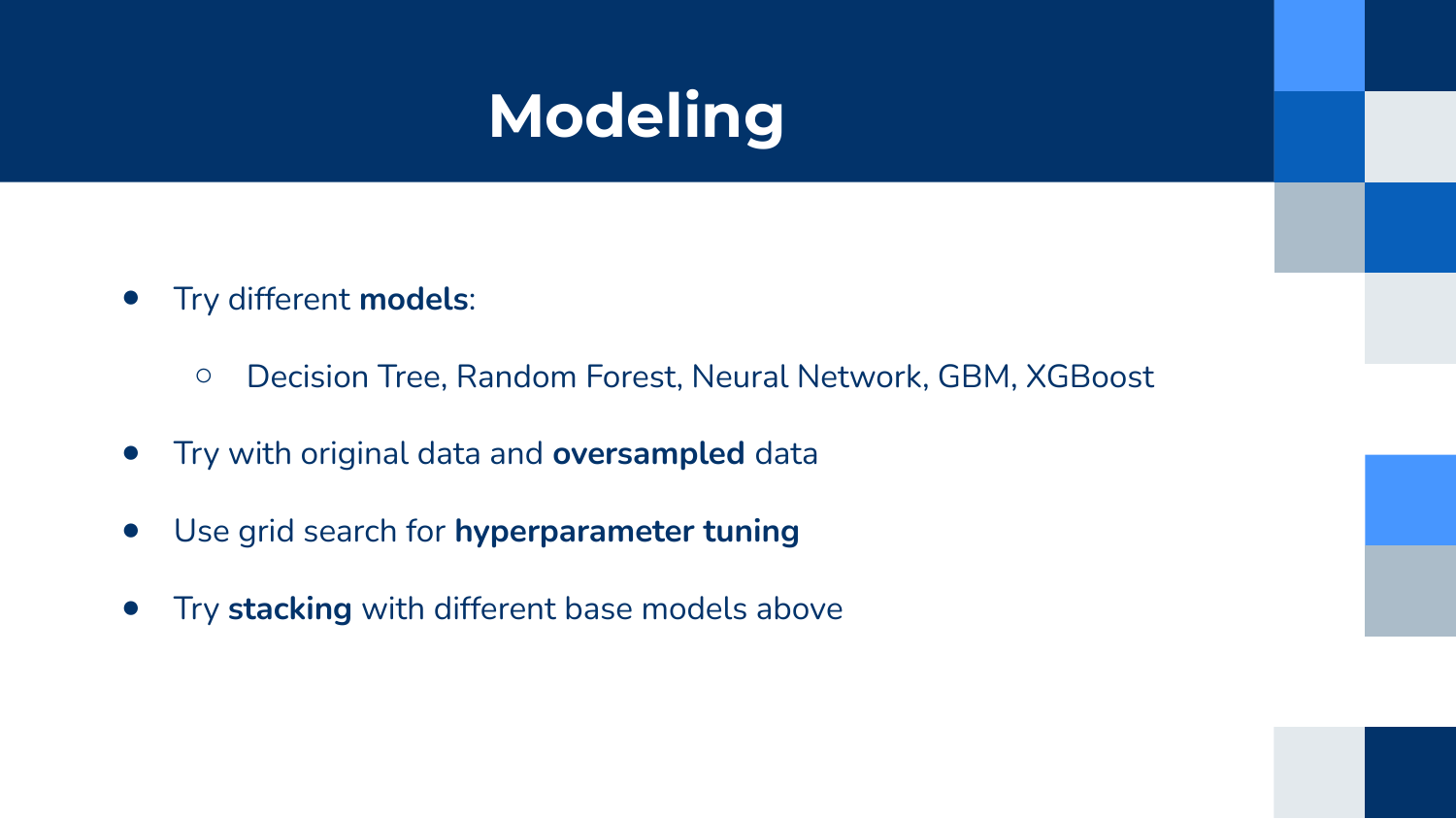

# Modeling
Try different models:
Decision Tree, Random Forest, Neural Network, GBM, XGBoost
Try with original data and oversampled data
Use grid search for hyperparameter tuning
Try stacking with different base models above